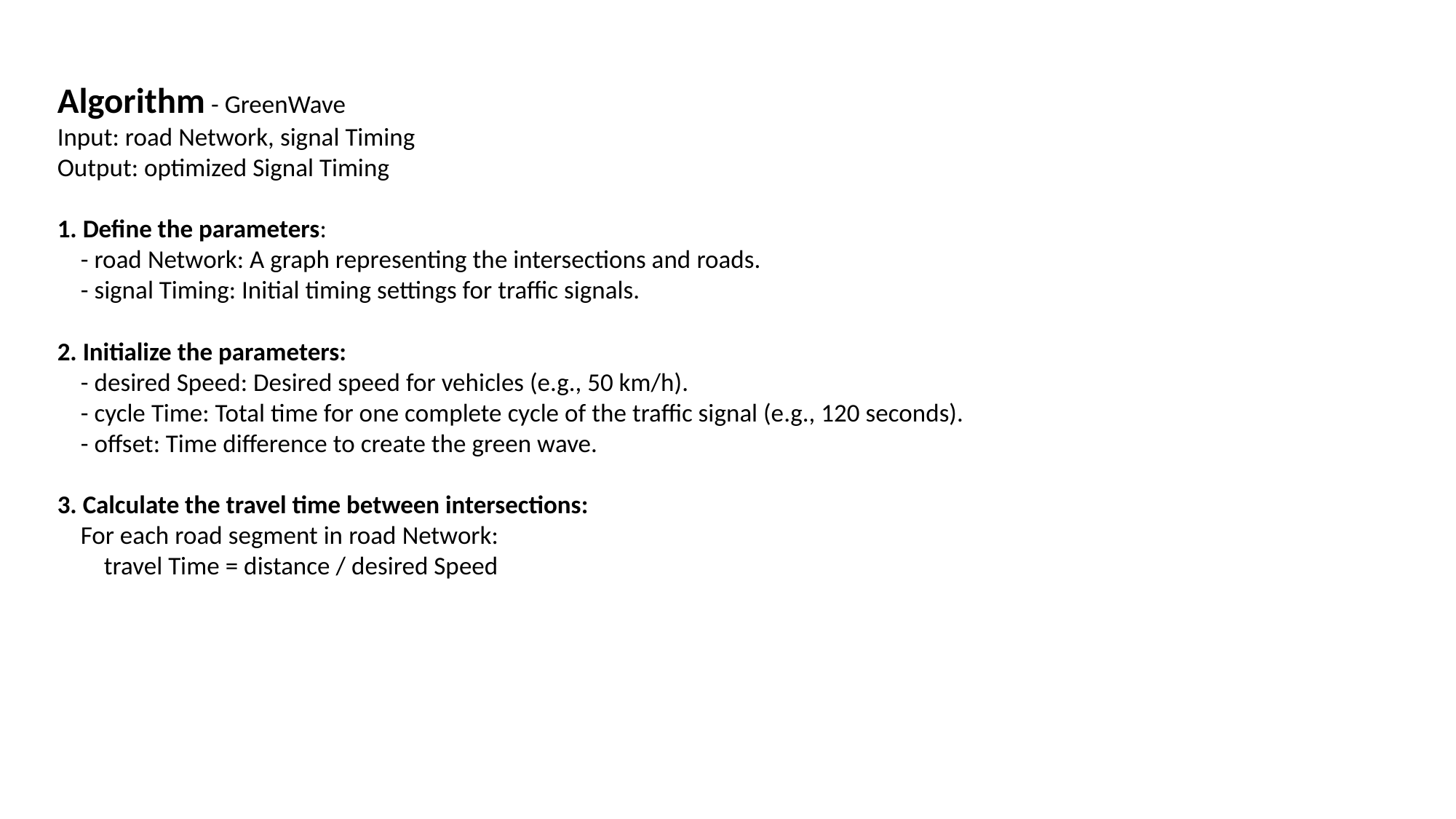

Algorithm - GreenWave
Input: road Network, signal Timing
Output: optimized Signal Timing

1. Define the parameters:
    - road Network: A graph representing the intersections and roads.
    - signal Timing: Initial timing settings for traffic signals.

2. Initialize the parameters:
    - desired Speed: Desired speed for vehicles (e.g., 50 km/h).
    - cycle Time: Total time for one complete cycle of the traffic signal (e.g., 120 seconds).
    - offset: Time difference to create the green wave.

3. Calculate the travel time between intersections:
    For each road segment in road Network:
        travel Time = distance / desired Speed